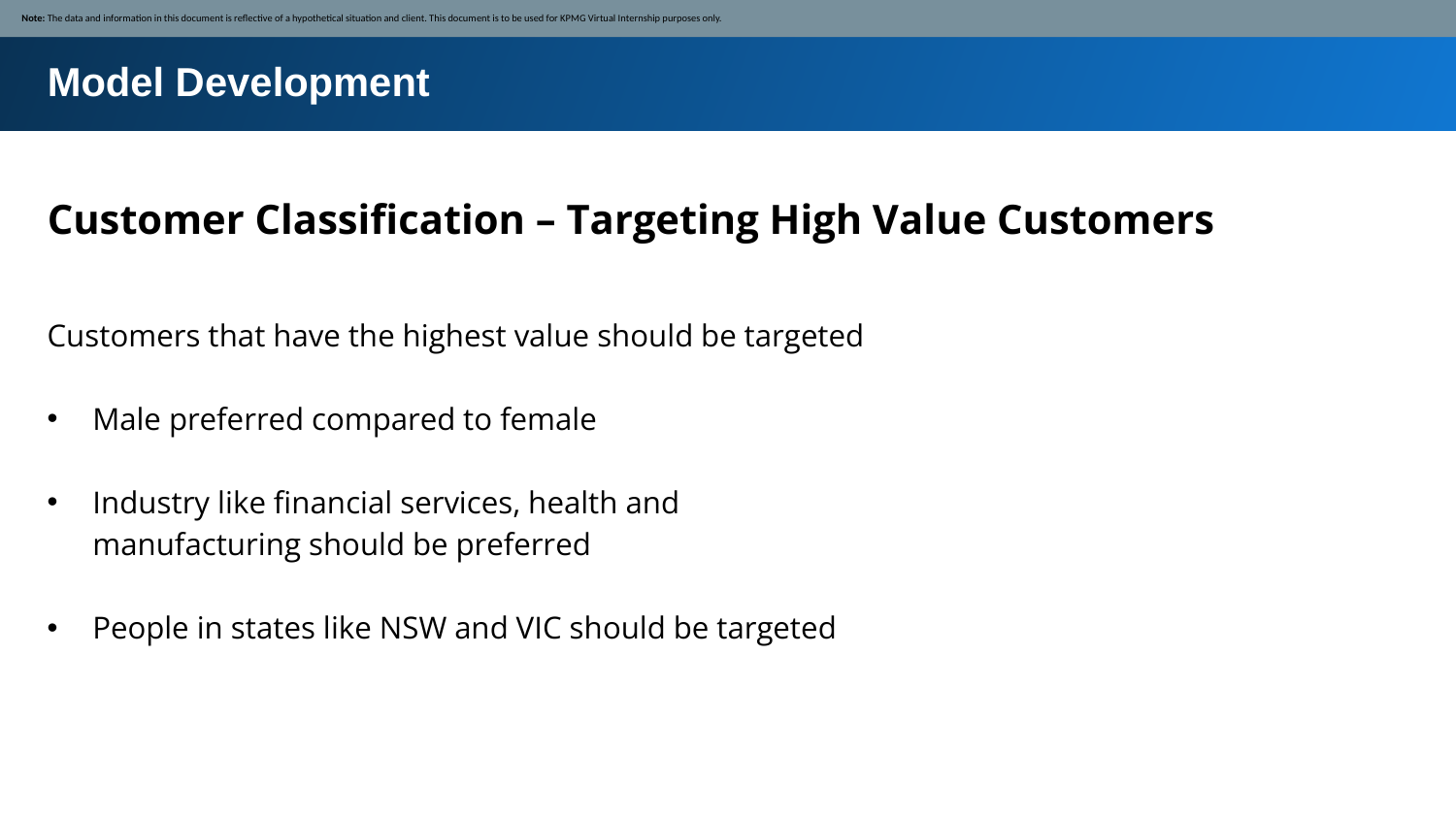

Note: The data and information in this document is reflective of a hypothetical situation and client. This document is to be used for KPMG Virtual Internship purposes only.
Model Development
Customer Classification – Targeting High Value Customers
Customers that have the highest value should be targeted

Male preferred compared to female

Industry like financial services, health and manufacturing should be preferred

People in states like NSW and VIC should be targeted